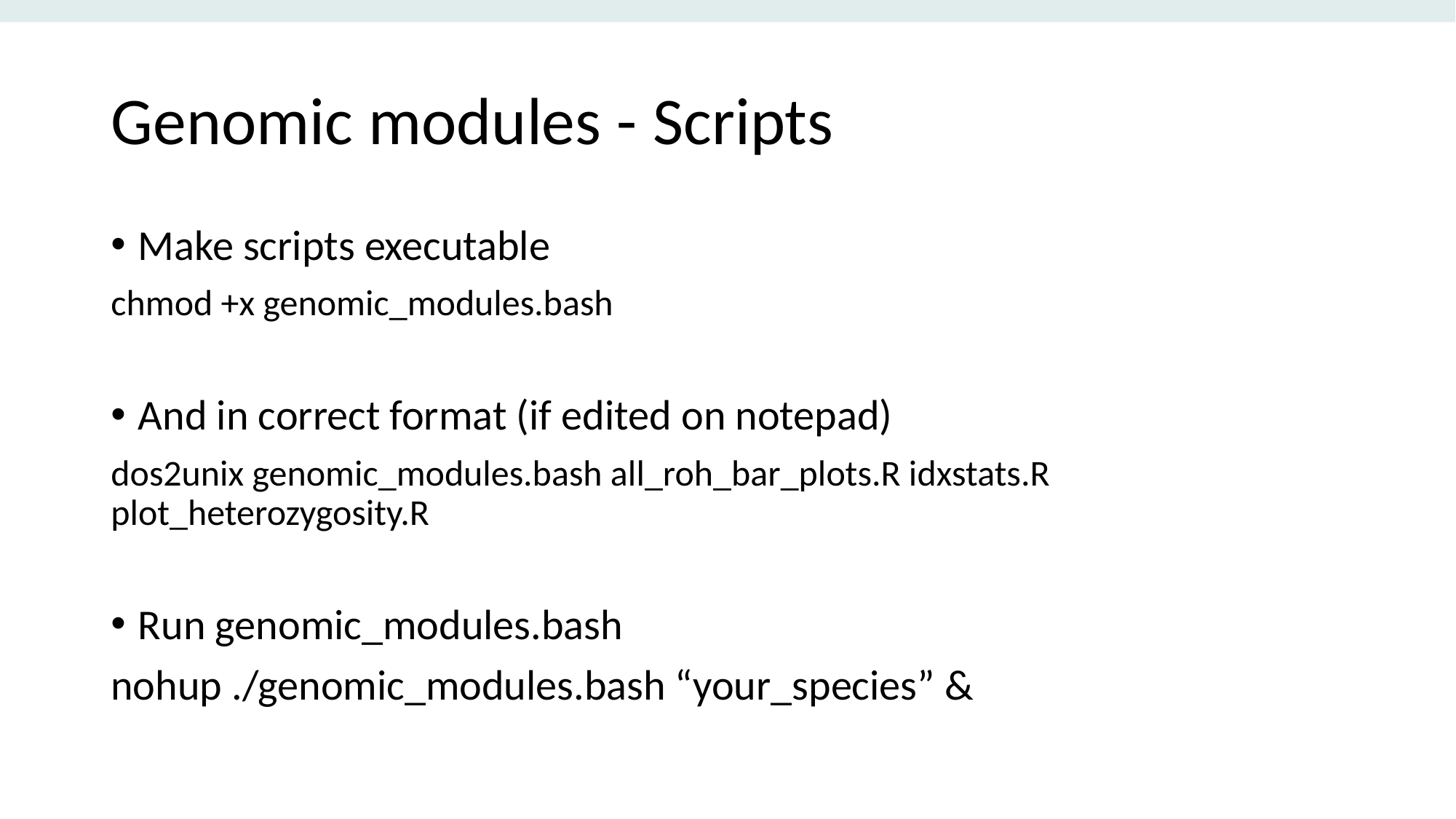

# Genomic modules - Scripts
Make scripts executable
chmod +x genomic_modules.bash

And in correct format (if edited on notepad)
dos2unix genomic_modules.bash all_roh_bar_plots.R idxstats.R plot_heterozygosity.R

Run genomic_modules.bash
nohup ./genomic_modules.bash “your_species” &